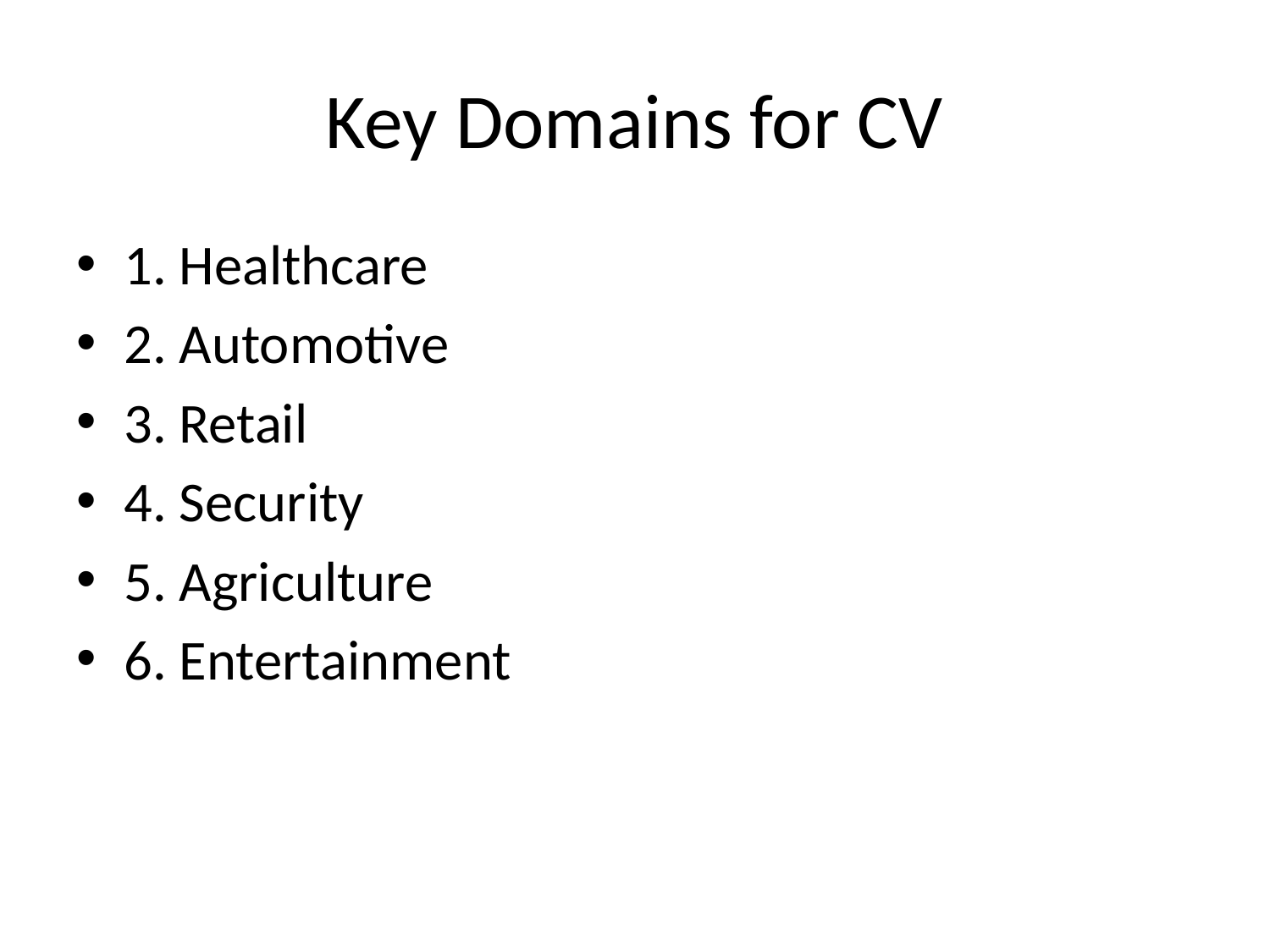

# Key Domains for CV
1. Healthcare
2. Automotive
3. Retail
4. Security
5. Agriculture
6. Entertainment